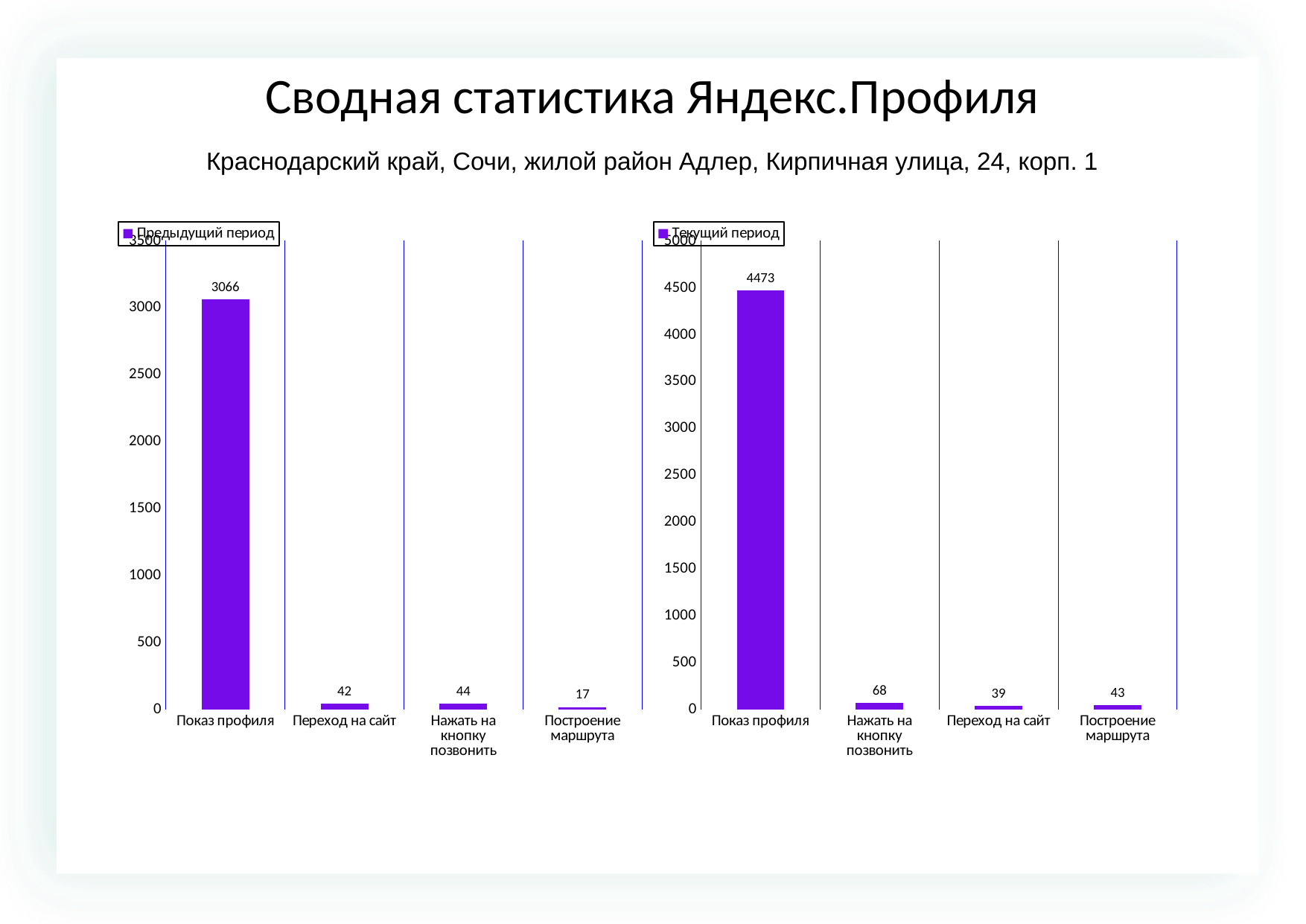

Сводная статистика Яндекс.Профиля
Краснодарский край, Сочи, жилой район Адлер, Кирпичная улица, 24, корп. 1

### Chart

| Category |  |
|---|---|
| Показ профиля | 3066.0 |
| Переход на сайт | 42.0 |
| Нажать на кнопку позвонить | 44.0 |
| Построение маршрута | 17.0 |

### Chart

| Category |  |
|---|---|
| Показ профиля | 4473.0 |
| Нажать на кнопку позвонить | 68.0 |
| Переход на сайт | 39.0 |
| Построение маршрута | 43.0 |